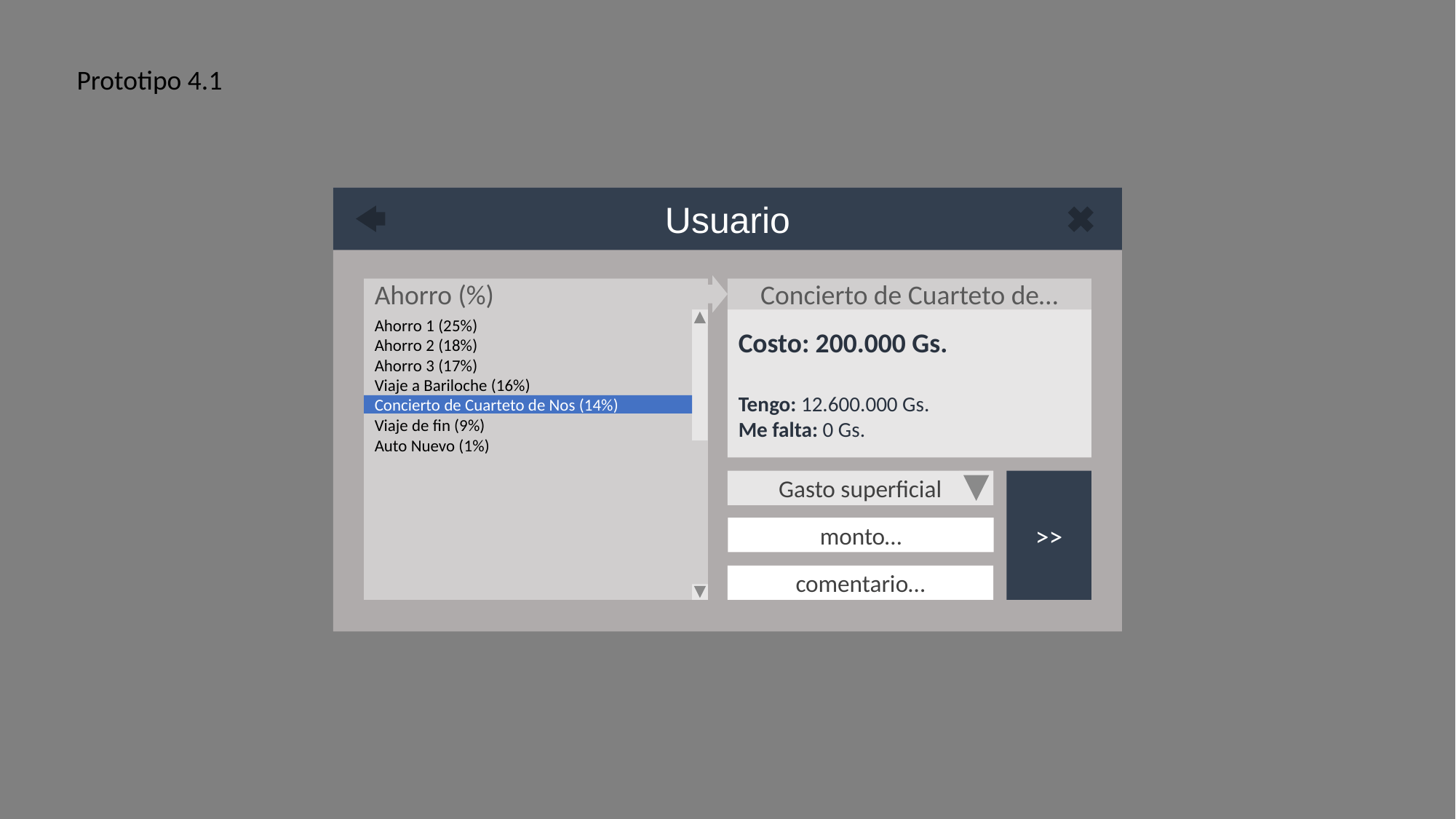

Prototipo 4.1

Usuario

Concierto de Cuarteto de…
Ahorro (%)
Costo: 200.000 Gs.

Tengo: 12.600.000 Gs.
Me falta: 0 Gs.
Ahorro 1 (25%)
Ahorro 2 (18%)
Ahorro 3 (17%)
Viaje a Bariloche (16%)
Concierto de Cuarteto de Nos (14%)
Viaje de fin (9%)
Auto Nuevo (1%)

Concierto de Cuarteto de Nos (14%)
Gasto superficial
>>

monto…
comentario…